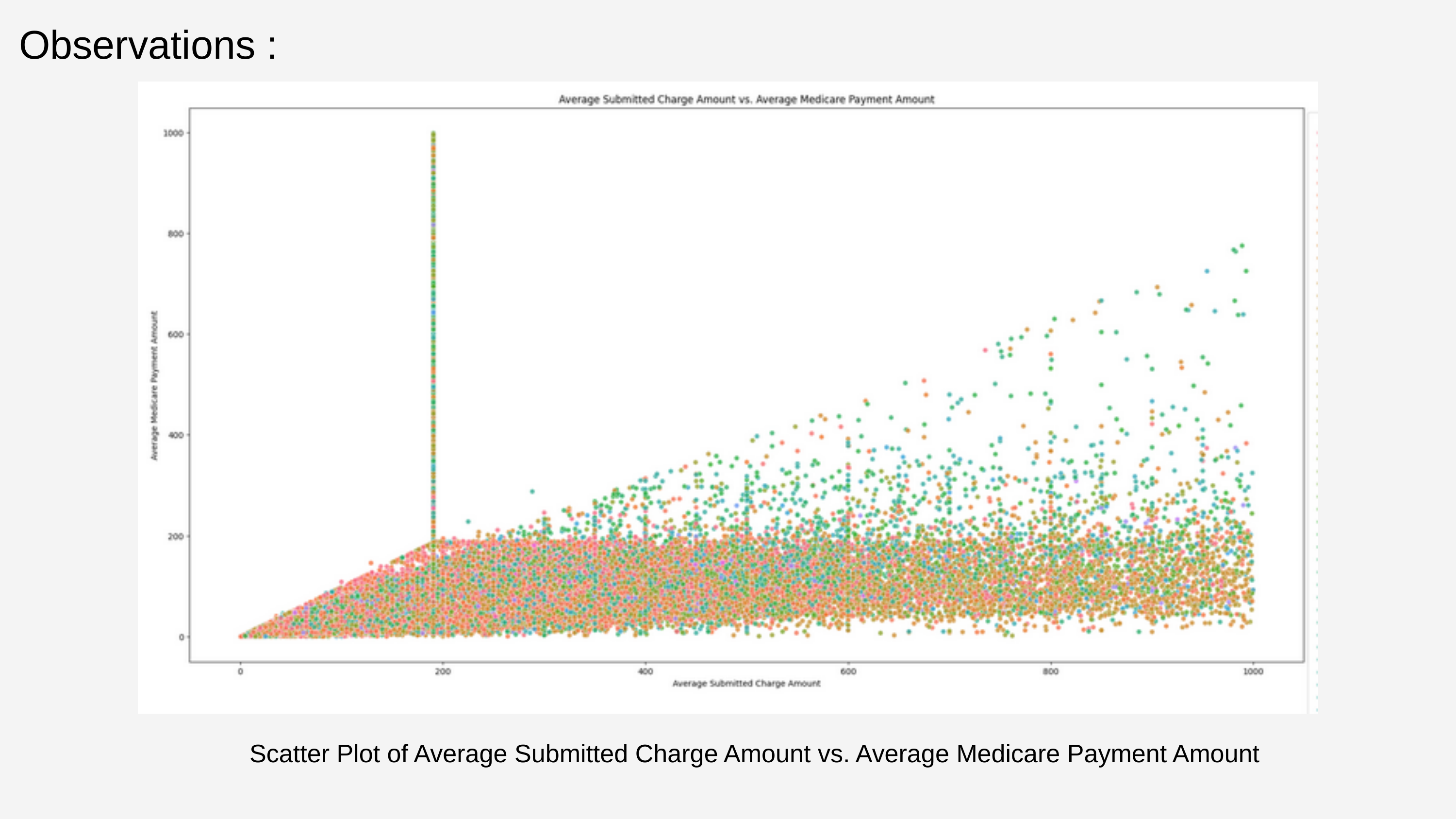

Observations :

Scatter Plot of Average Submitted Charge Amount vs. Average Medicare Payment Amount